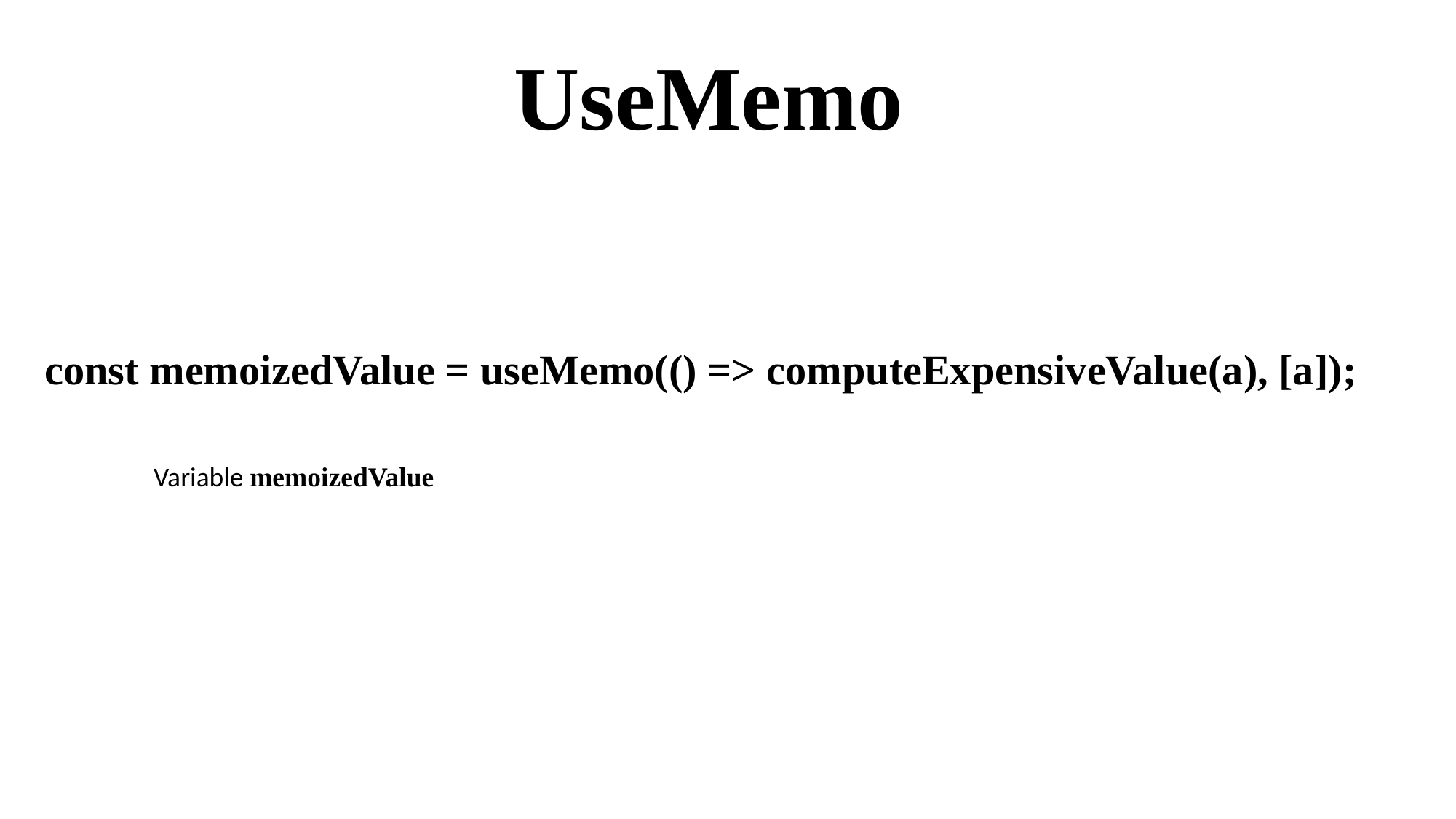

# UseMemo
const memoizedValue = useMemo(() => computeExpensiveValue(a), [a]);
Variable memoizedValue